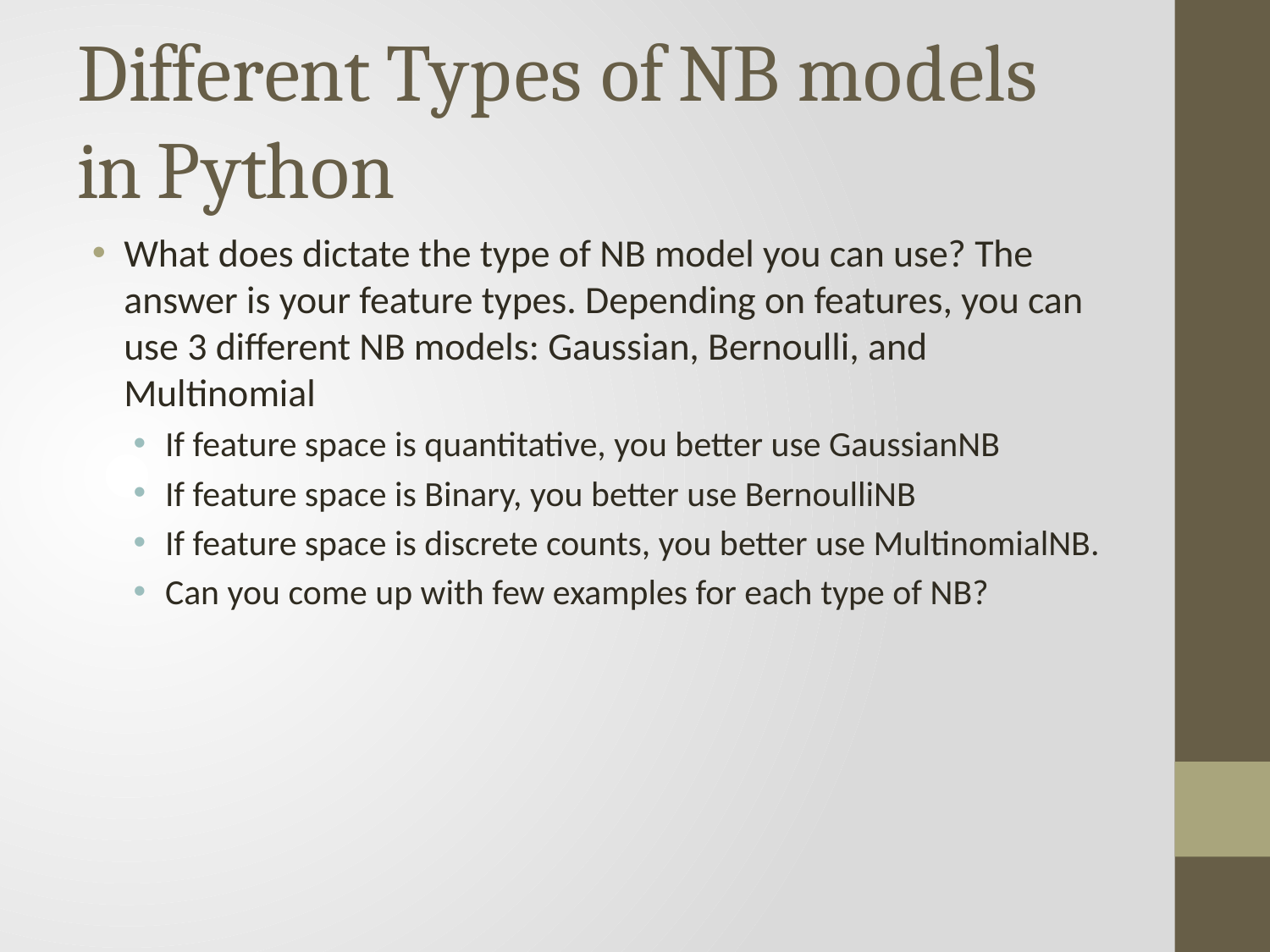

# Different Types of NB models in Python
What does dictate the type of NB model you can use? The answer is your feature types. Depending on features, you can use 3 different NB models: Gaussian, Bernoulli, and Multinomial
If feature space is quantitative, you better use GaussianNB
If feature space is Binary, you better use BernoulliNB
If feature space is discrete counts, you better use MultinomialNB.
Can you come up with few examples for each type of NB?